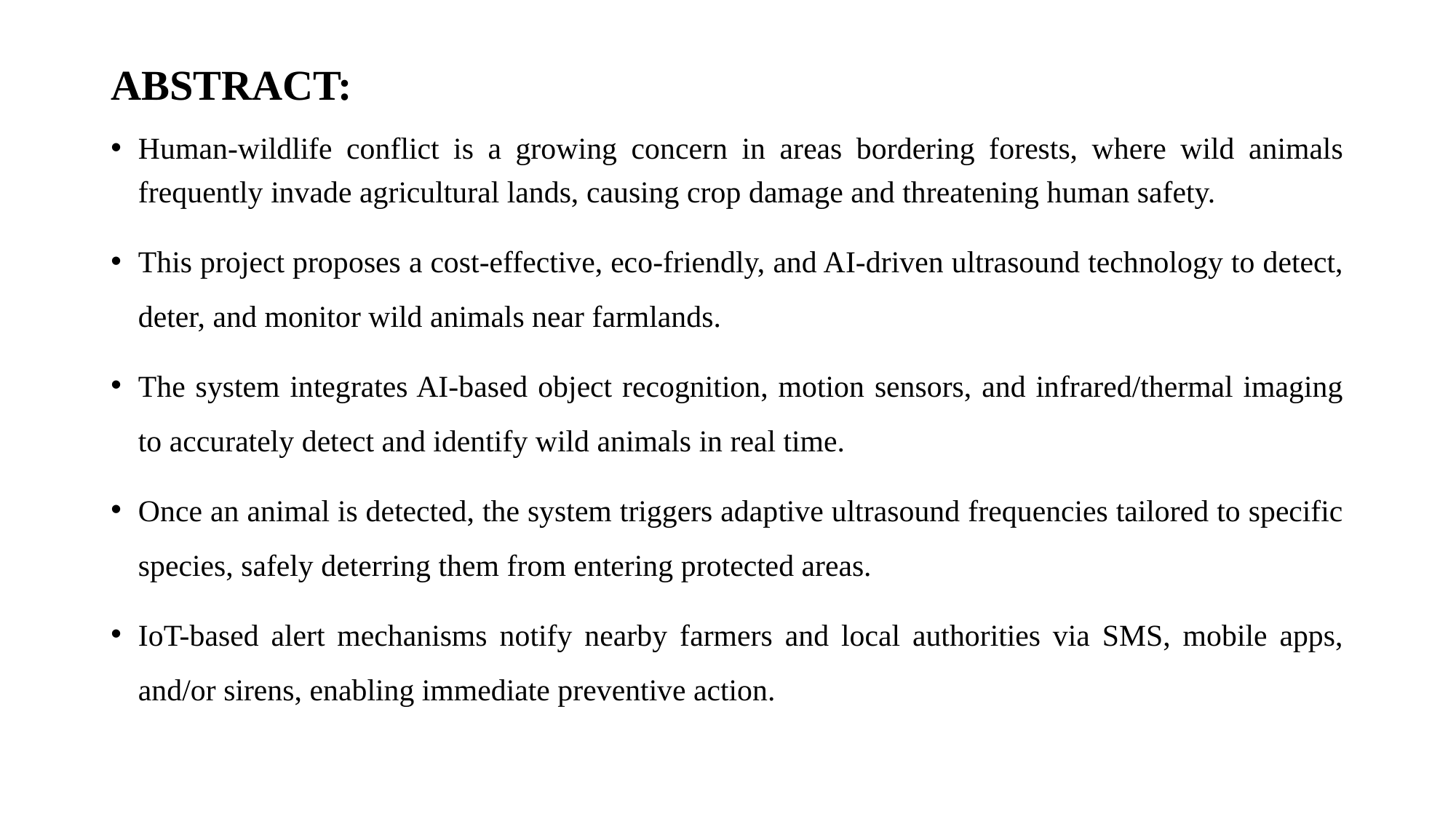

# ABSTRACT:
Human-wildlife conflict is a growing concern in areas bordering forests, where wild animals frequently invade agricultural lands, causing crop damage and threatening human safety.
This project proposes a cost-effective, eco-friendly, and AI-driven ultrasound technology to detect, deter, and monitor wild animals near farmlands.
The system integrates AI-based object recognition, motion sensors, and infrared/thermal imaging to accurately detect and identify wild animals in real time.
Once an animal is detected, the system triggers adaptive ultrasound frequencies tailored to specific species, safely deterring them from entering protected areas.
IoT-based alert mechanisms notify nearby farmers and local authorities via SMS, mobile apps, and/or sirens, enabling immediate preventive action.